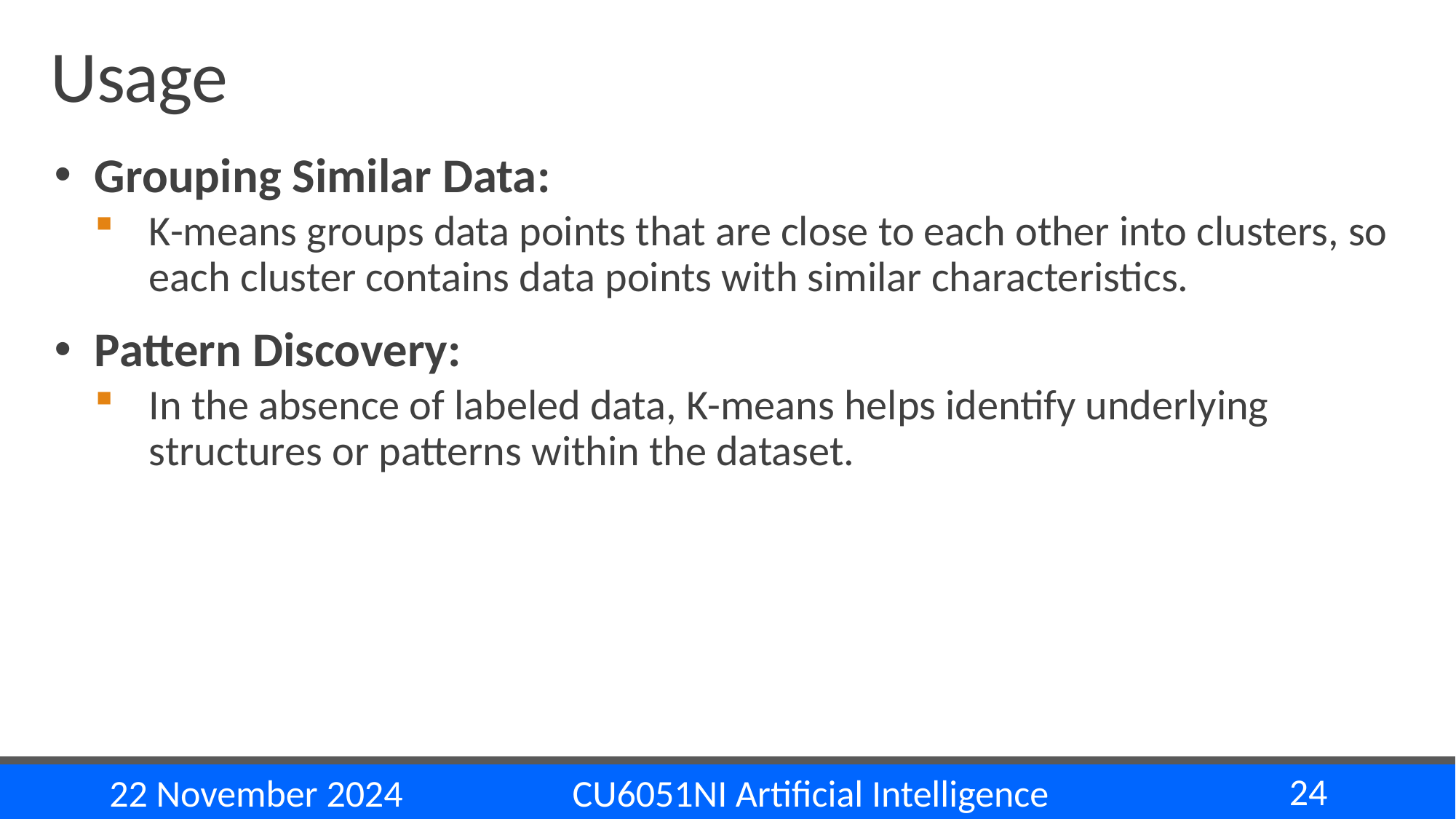

# Usage
Grouping Similar Data:
K-means groups data points that are close to each other into clusters, so each cluster contains data points with similar characteristics.
Pattern Discovery:
In the absence of labeled data, K-means helps identify underlying structures or patterns within the dataset.
24
CU6051NI Artificial Intelligence
22 November 2024